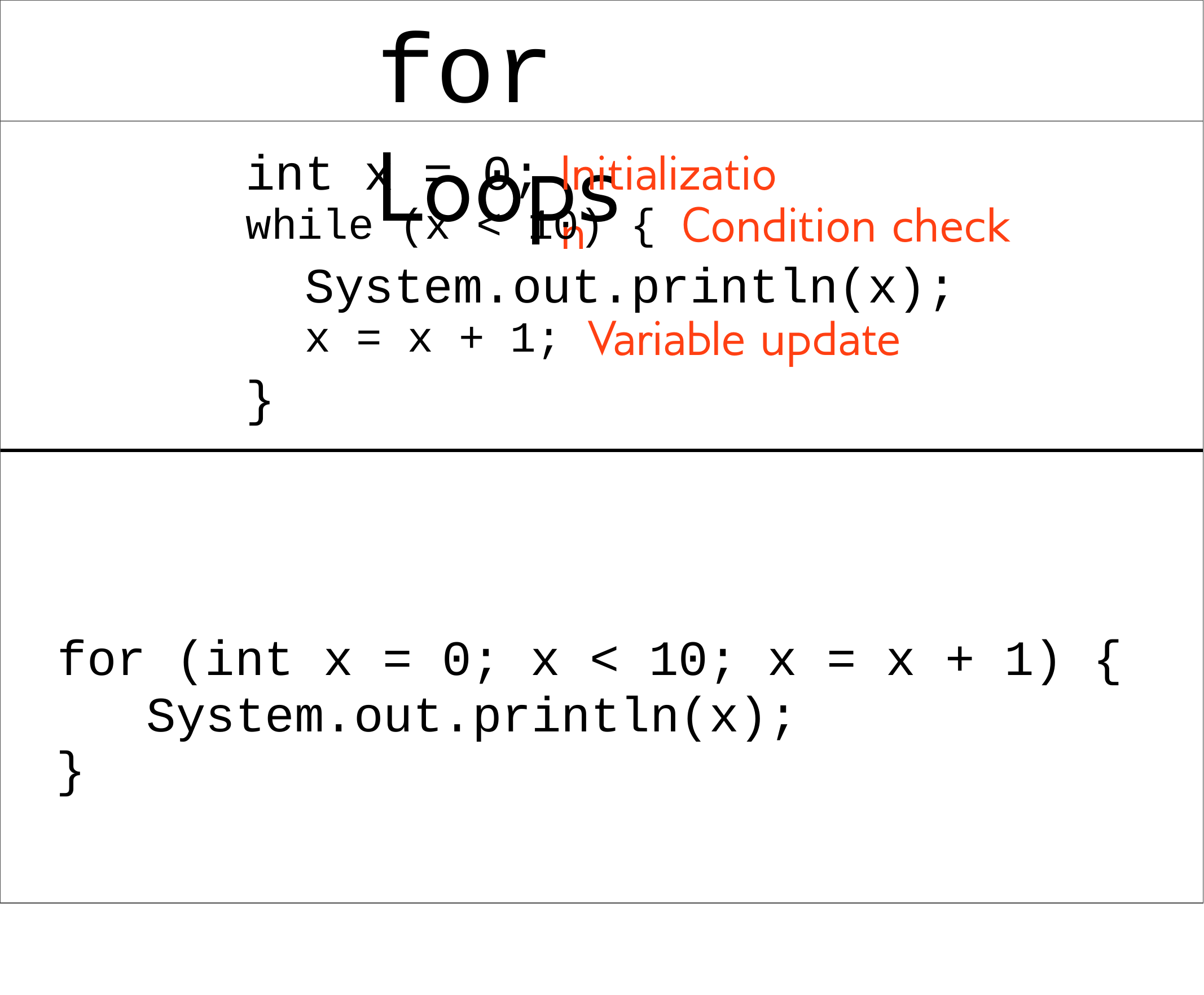

# for Loops

int x = 0;
Initialization
while (x < 10) { Condition check
System.out.println(x);
x = x + 1; Variable update
}

for (int x = 0; x < 10; x = x + 1) {  System.out.println(x);
}